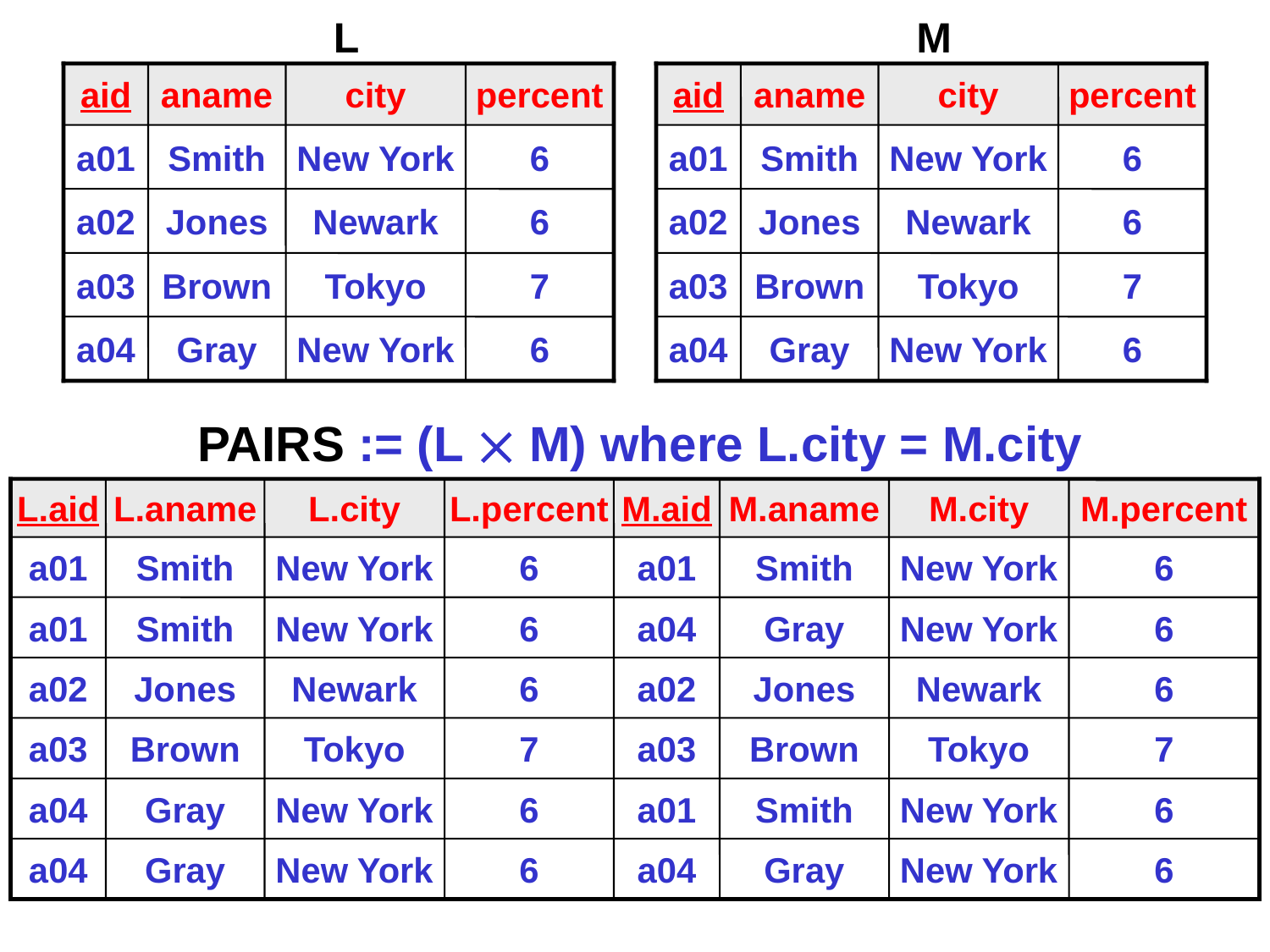

L
aid

aname

city

percent

a01

Smith
New York
6
a02

Jones
Newark
6
a03

Brown
Tokyo
7
a04

Gray
New York
6

M
aid

aname

city

percent

a01

Smith
New York
6
a02

Jones
Newark
6
a03

Brown
Tokyo
7
a04

Gray
New York
6

PAIRS := (L × M) where L.city = M.city
L.aid

L.aname

L.city

L.percent

M.aid

M.aname

M.city

M.percent

a01

Smith
New York
6
a01
Smith
New York
6
a01

Smith
New York
6
a04
Gray
New York
6
a02

Jones
Newark
6
a02
Jones
Newark
6
a03

Brown
Tokyo
7
a03
Brown
Tokyo
7
a04

Gray
New York
6
a01
Smith
New York
6
a04

Gray
New York
6
a04
Gray
New York
6

97